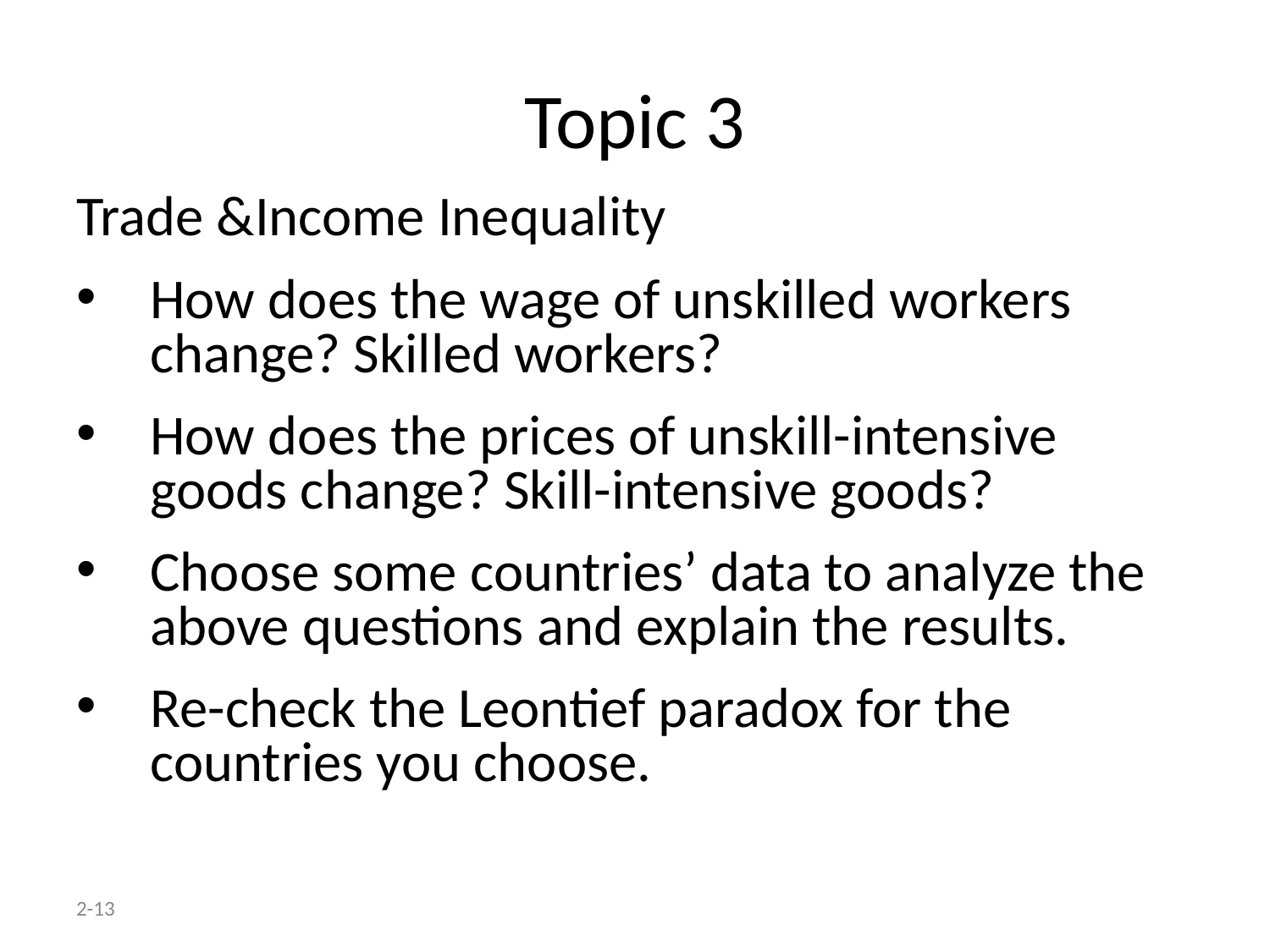

# Topic 3
Trade &Income Inequality
How does the wage of unskilled workers change? Skilled workers?
How does the prices of unskill-intensive goods change? Skill-intensive goods?
Choose some countries’ data to analyze the above questions and explain the results.
Re-check the Leontief paradox for the countries you choose.
2-13